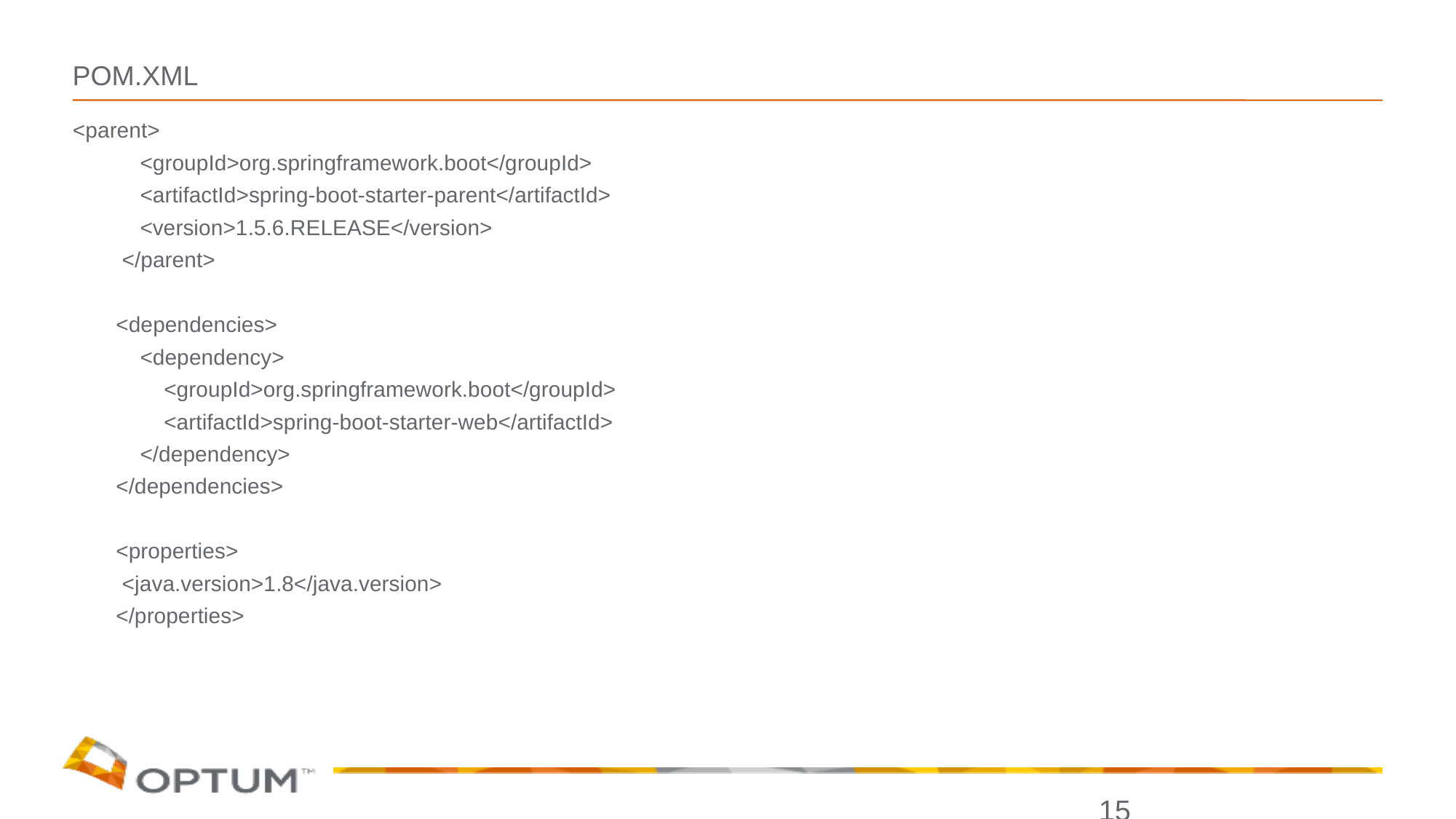

# POM.XML
<parent>
	    <groupId>org.springframework.boot</groupId>
	    <artifactId>spring-boot-starter-parent</artifactId>
	    <version>1.5.6.RELEASE</version>
	 </parent>

	<dependencies>
	    <dependency>
	        <groupId>org.springframework.boot</groupId>
	        <artifactId>spring-boot-starter-web</artifactId>
	    </dependency>
	</dependencies>

	<properties>
	 <java.version>1.8</java.version>
	</properties>

15